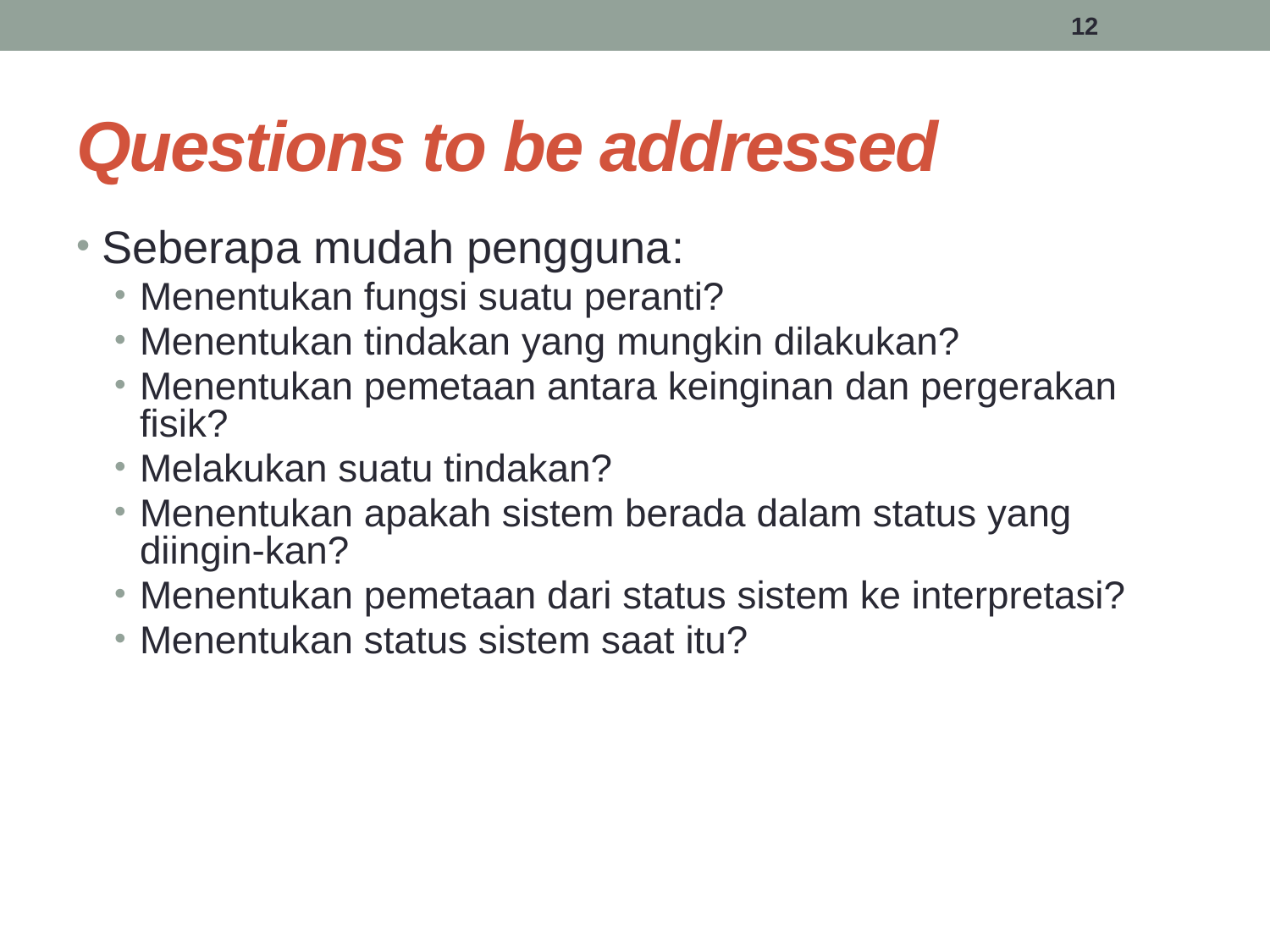

12
# Questions to be addressed
Seberapa mudah pengguna:
Menentukan fungsi suatu peranti?
Menentukan tindakan yang mungkin dilakukan?
Menentukan pemetaan antara keinginan dan pergerakan fisik?
Melakukan suatu tindakan?
Menentukan apakah sistem berada dalam status yang diingin-kan?
Menentukan pemetaan dari status sistem ke interpretasi?
Menentukan status sistem saat itu?